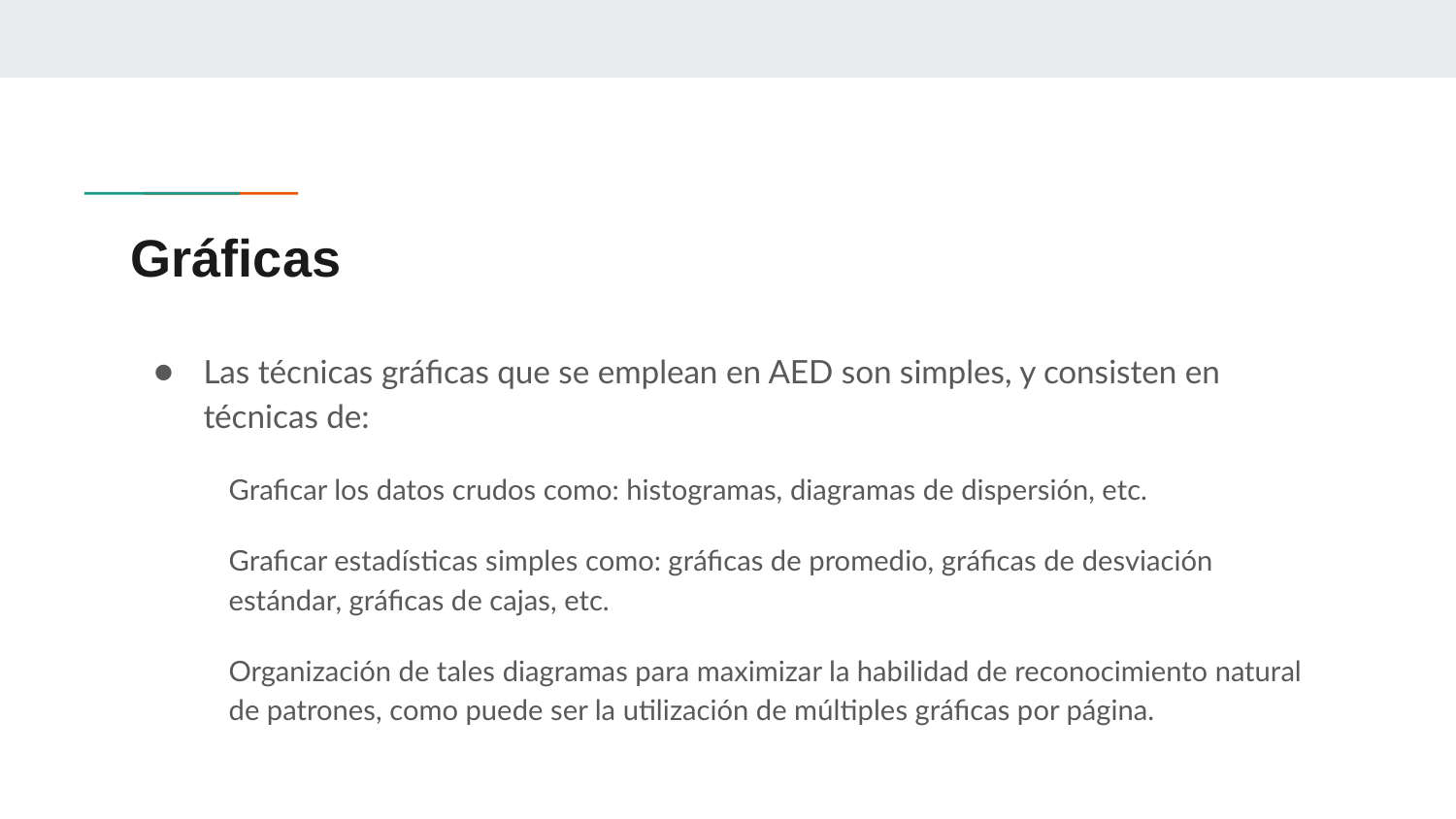

# Gráficas
Las técnicas gráficas que se emplean en AED son simples, y consisten en técnicas de:
Graficar los datos crudos como: histogramas, diagramas de dispersión, etc.
Graficar estadísticas simples como: gráficas de promedio, gráficas de desviación estándar, gráficas de cajas, etc.
Organización de tales diagramas para maximizar la habilidad de reconocimiento natural de patrones, como puede ser la utilización de múltiples gráficas por página.